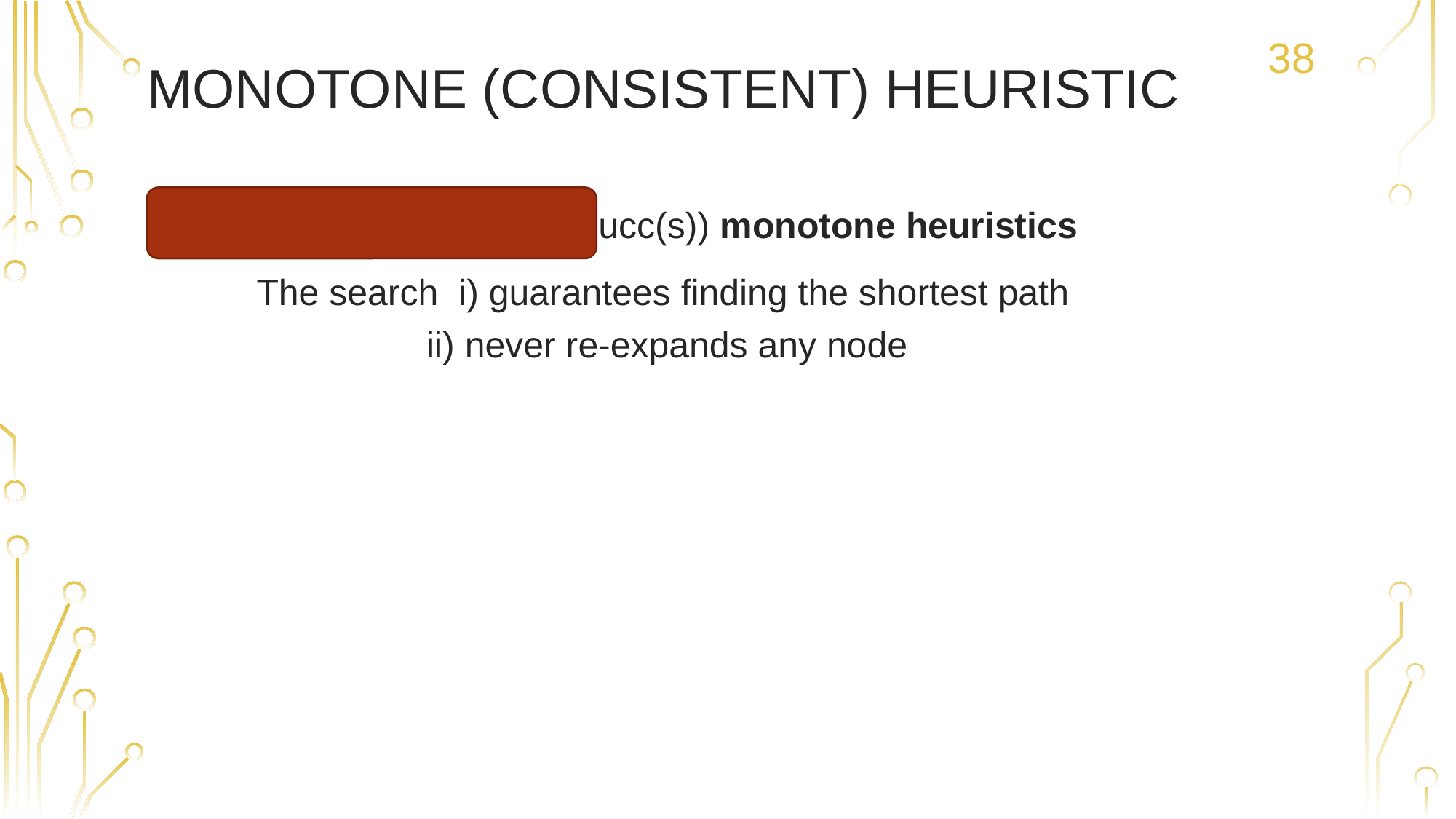

# Monotone (consistent) heuristic
38
h(succ(s)) ≤ h(s) + cost(s, succ(s)) monotone heuristics
	The search  i) guarantees finding the shortest path
		      ii) never re-expands any node